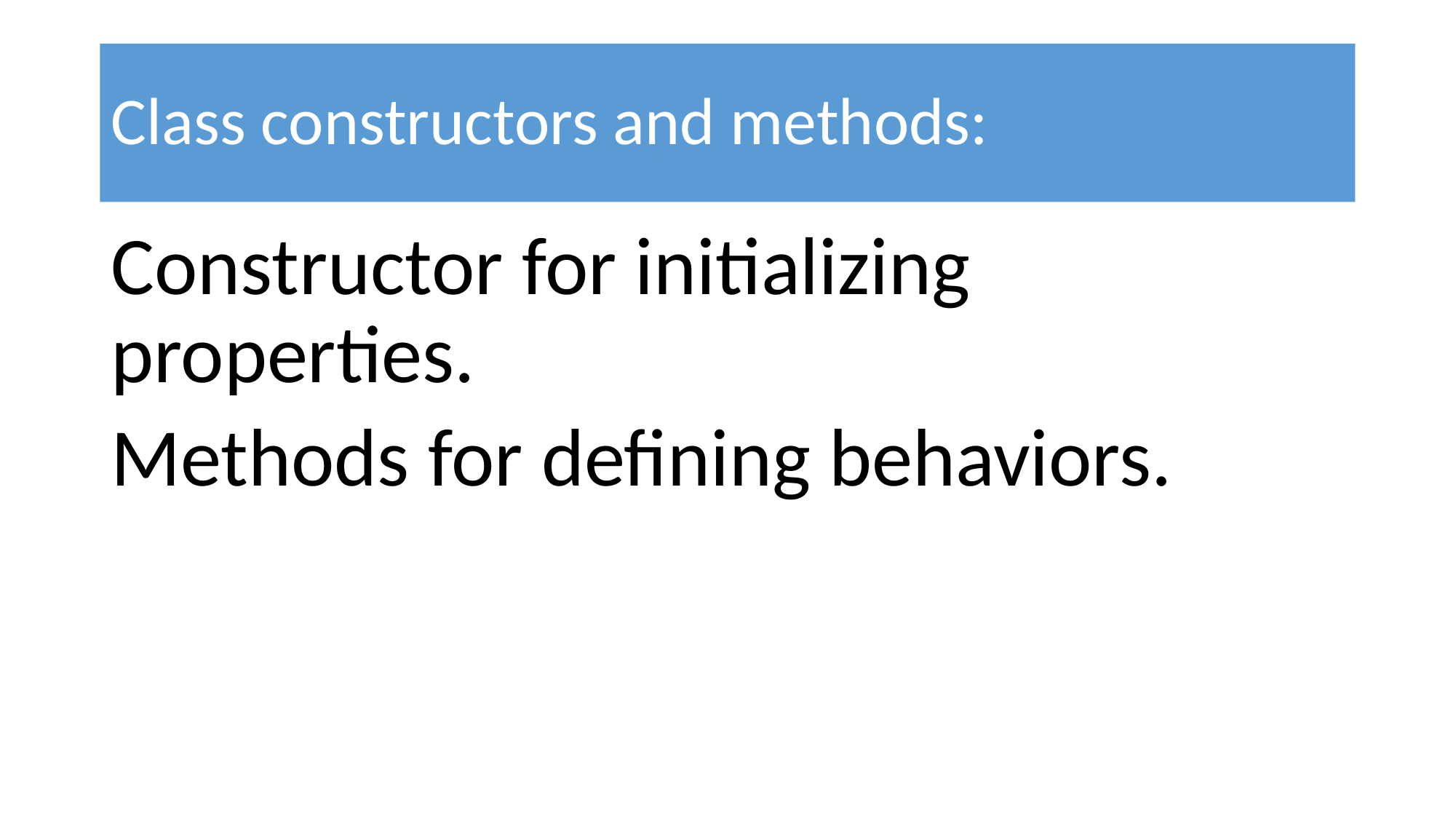

# Class constructors and methods:
Constructor for initializing properties.
Methods for defining behaviors.